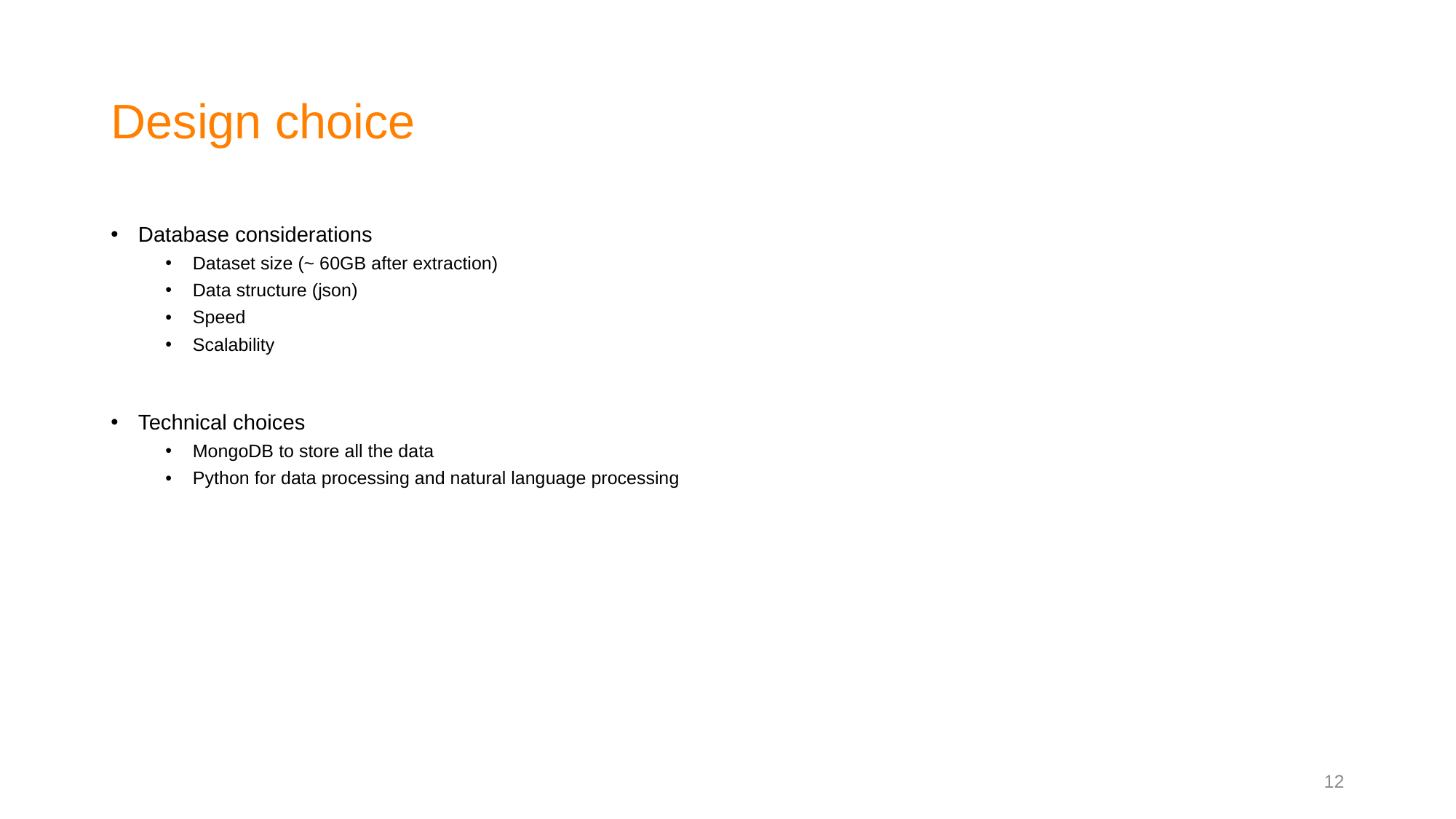

# Design choice
Database considerations
Dataset size (~ 60GB after extraction)
Data structure (json)
Speed
Scalability

Technical choices
MongoDB to store all the data
Python for data processing and natural language processing
12